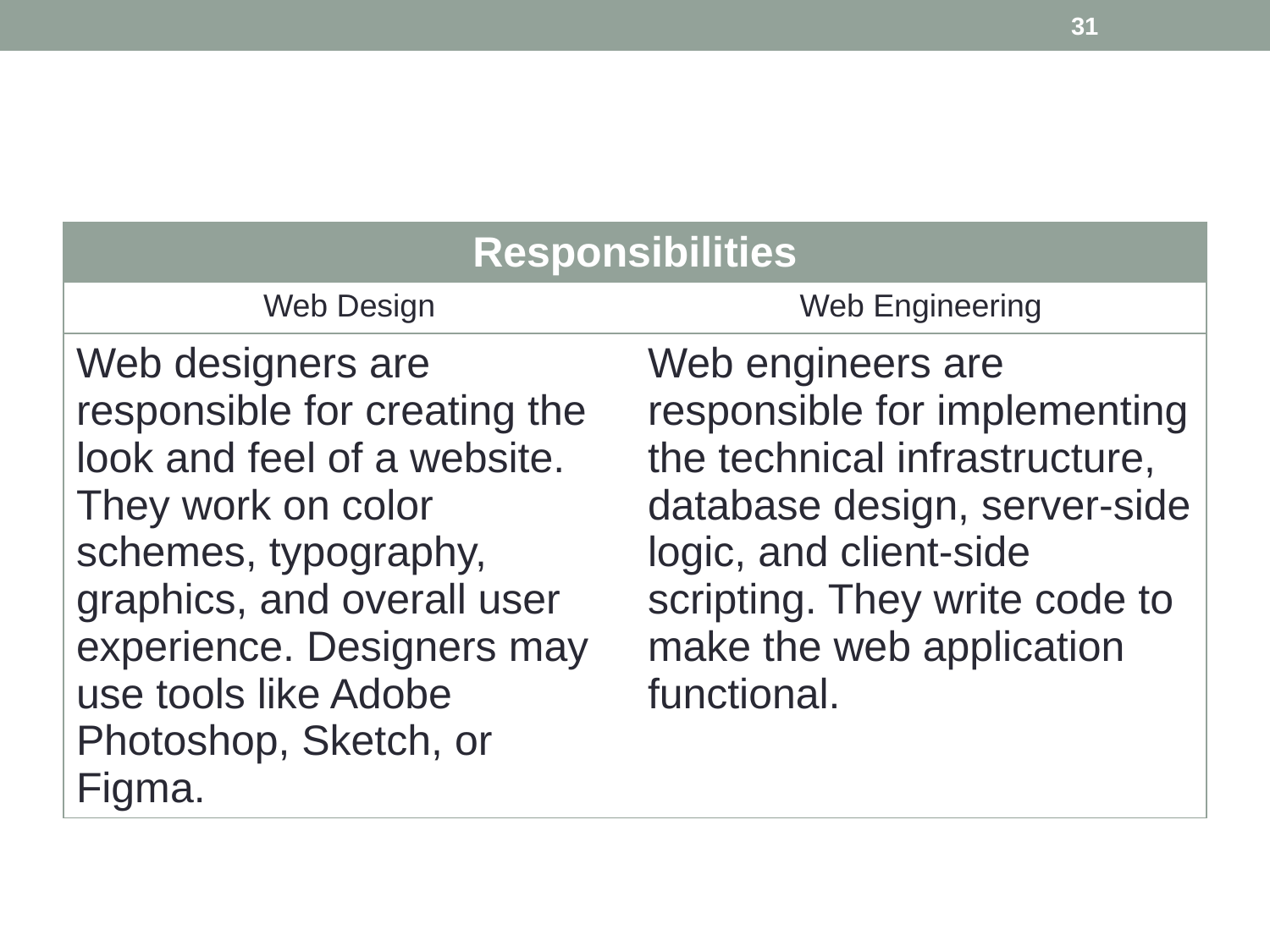

31
#
| Responsibilities |  |
| --- | --- |
| Web Design | Web Engineering |
| Web designers are responsible for creating the look and feel of a website. They work on color schemes, typography, graphics, and overall user experience. Designers may use tools like Adobe Photoshop, Sketch, or Figma. | Web engineers are responsible for implementing the technical infrastructure, database design, server-side logic, and client-side scripting. They write code to make the web application functional. |